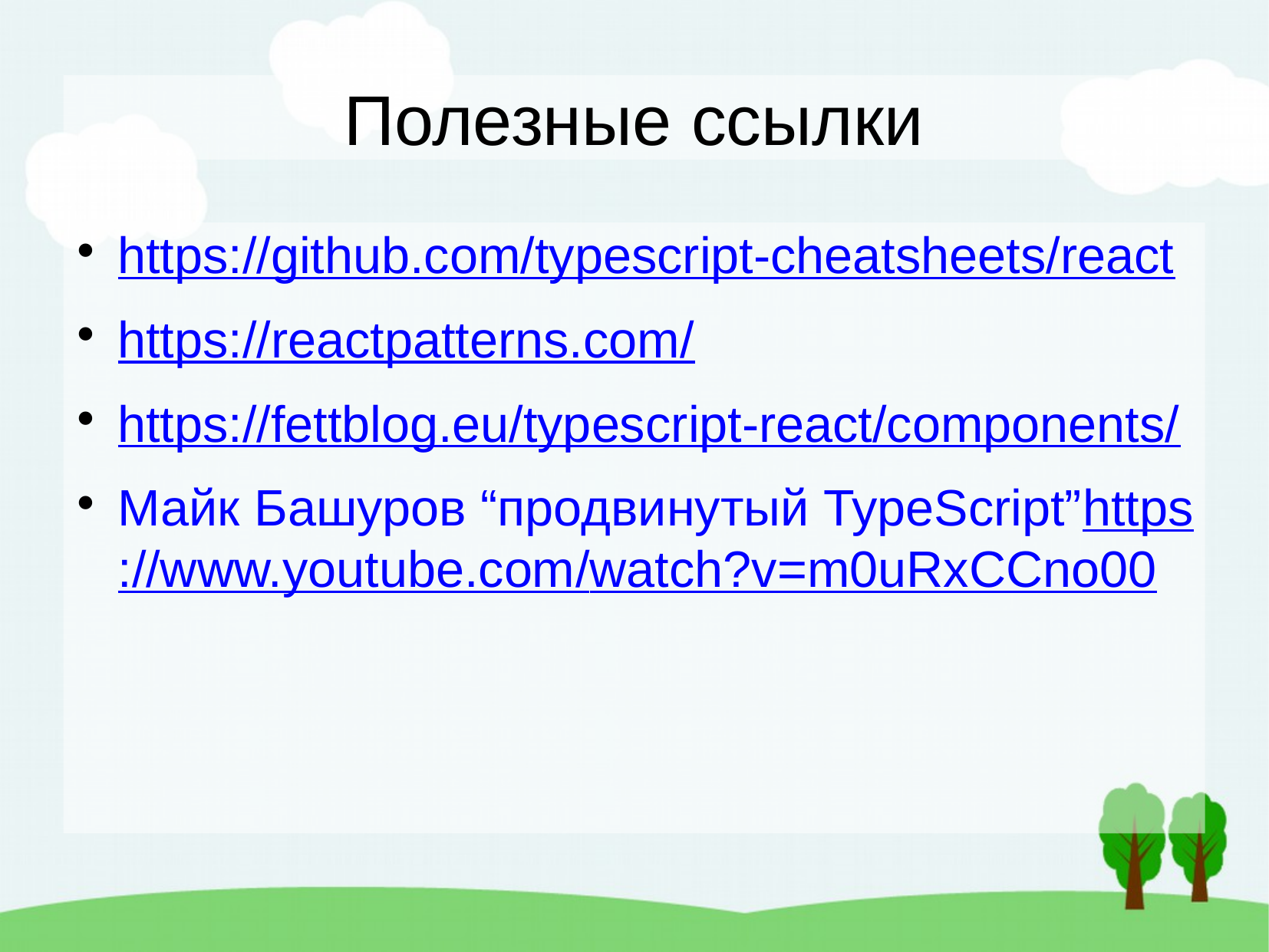

Полезные ссылки
https://github.com/typescript-cheatsheets/react
https://reactpatterns.com/
https://fettblog.eu/typescript-react/components/
Майк Башуров “продвинутый TypeScript”https://www.youtube.com/watch?v=m0uRxCCno00